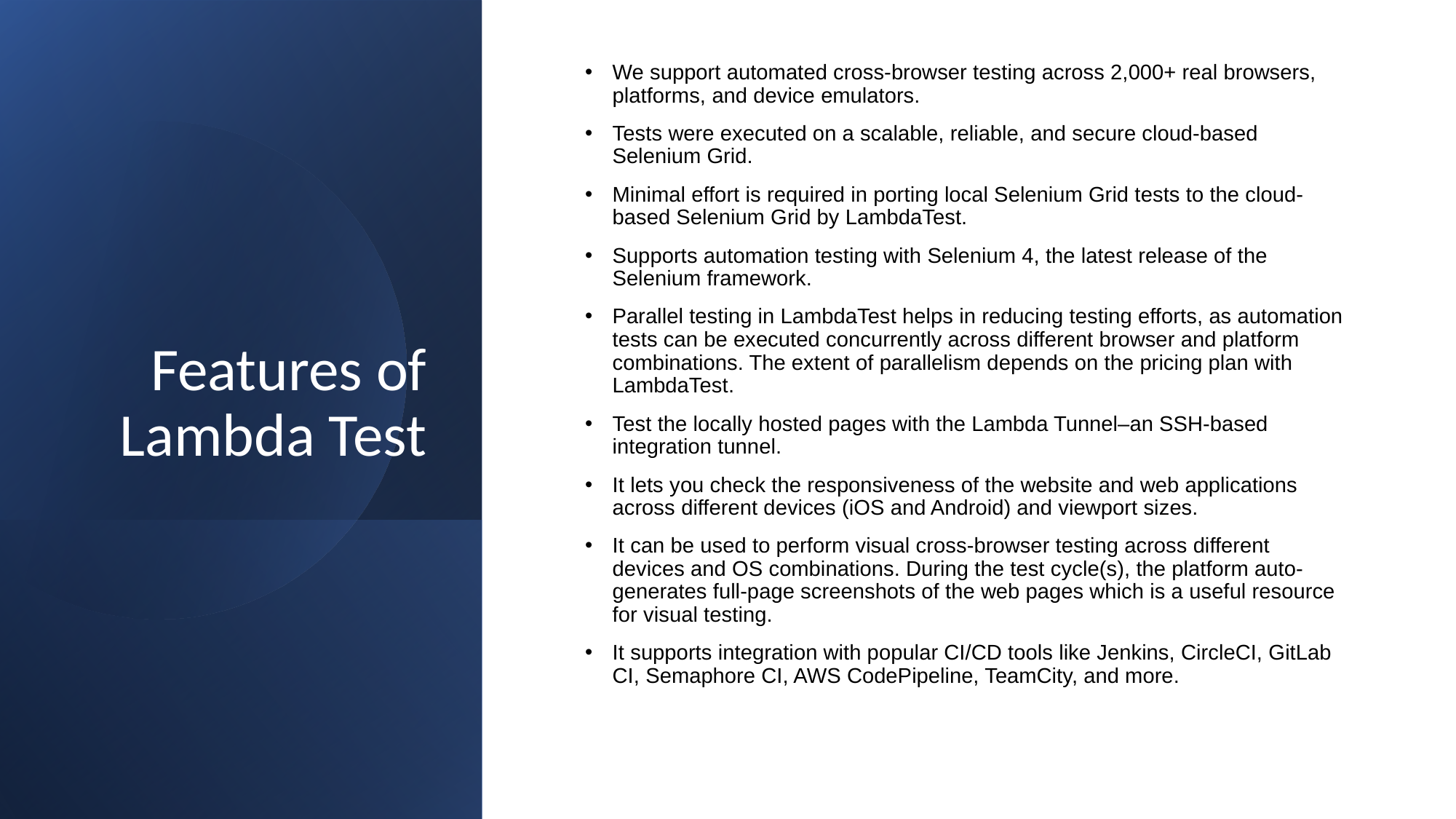

We support automated cross-browser testing across 2,000+ real browsers, platforms, and device emulators.
Tests were executed on a scalable, reliable, and secure cloud-based Selenium Grid.
Minimal effort is required in porting local Selenium Grid tests to the cloud-based Selenium Grid by LambdaTest.
Supports automation testing with Selenium 4, the latest release of the Selenium framework.
Parallel testing in LambdaTest helps in reducing testing efforts, as automation tests can be executed concurrently across different browser and platform combinations. The extent of parallelism depends on the pricing plan with LambdaTest.
Test the locally hosted pages with the Lambda Tunnel–an SSH-based integration tunnel.
It lets you check the responsiveness of the website and web applications across different devices (iOS and Android) and viewport sizes.
It can be used to perform visual cross-browser testing across different devices and OS combinations. During the test cycle(s), the platform auto-generates full-page screenshots of the web pages which is a useful resource for visual testing.
It supports integration with popular CI/CD tools like Jenkins, CircleCI, GitLab CI, Semaphore CI, AWS CodePipeline, TeamCity, and more.

# Features of Lambda Test